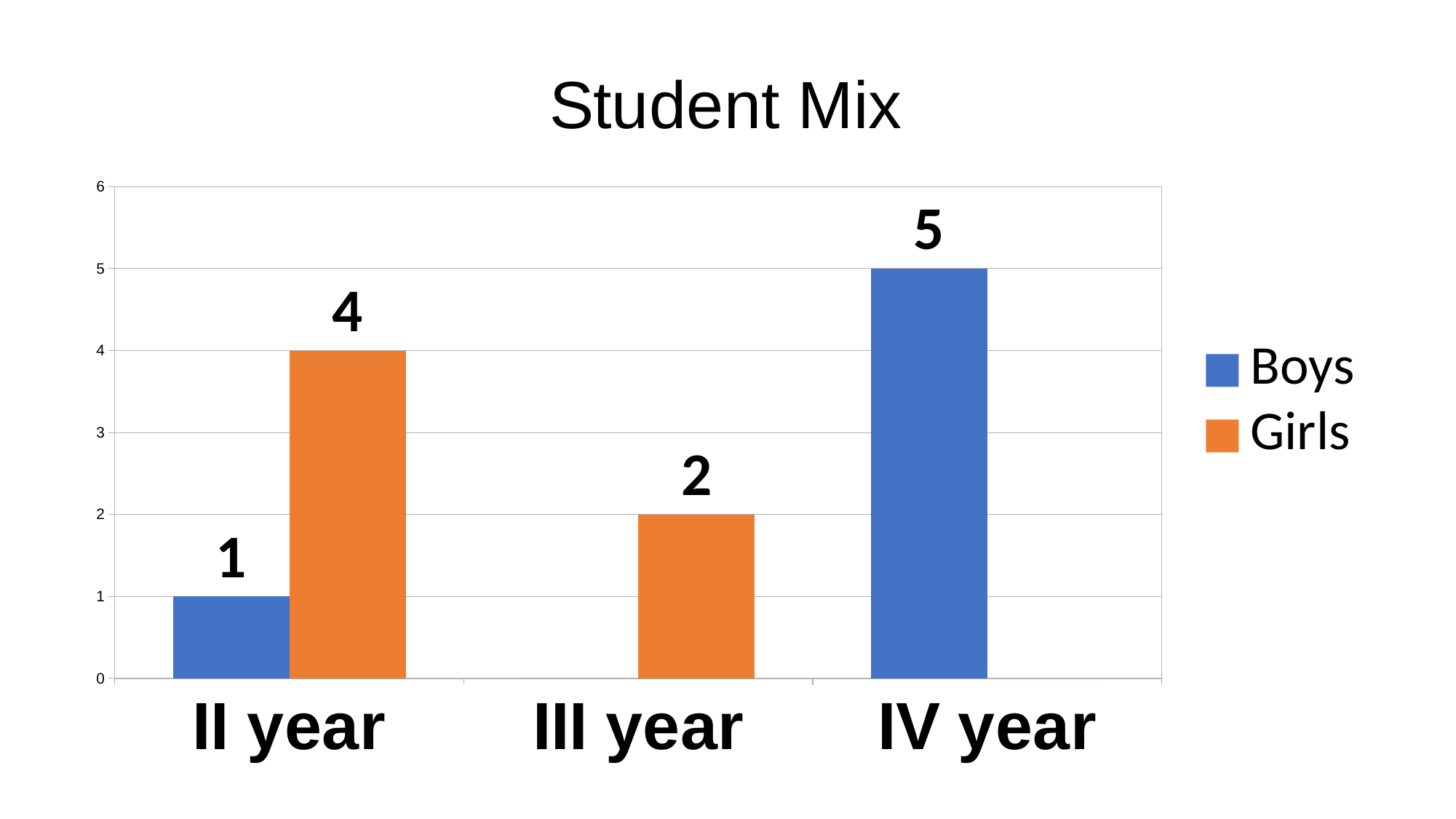

### Chart: Student Mix

| Category | Boys | Girls |
|---|---|---|
| II year | 1.0 | 4.0 |
| III year | 0.0 | 2.0 |
| IV year | 5.0 | 0.0 |